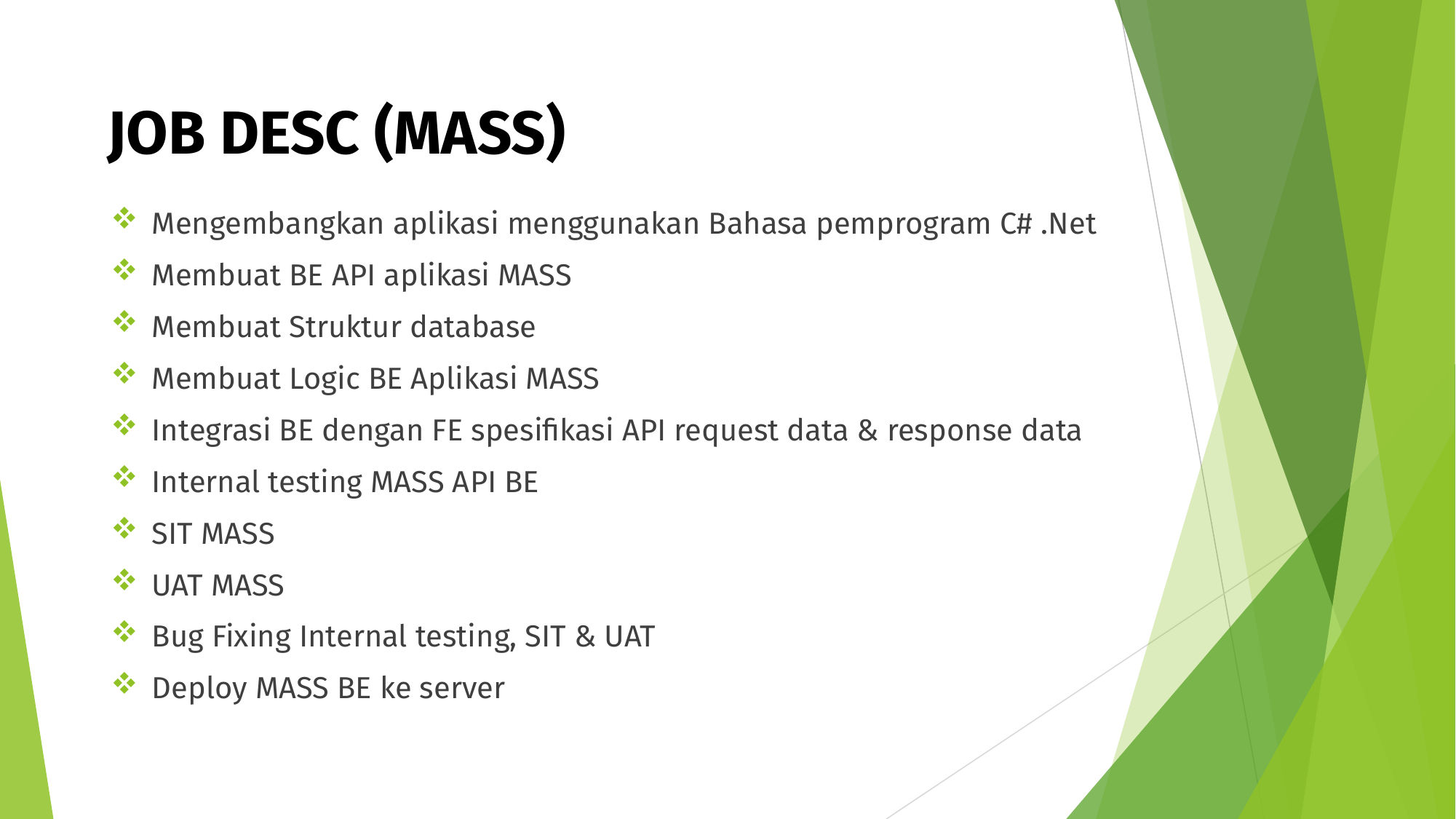

JOB DESC (MASS)
Mengembangkan aplikasi menggunakan Bahasa pemprogram C# .Net
Membuat BE API aplikasi MASS
Membuat Struktur database
Membuat Logic BE Aplikasi MASS
Integrasi BE dengan FE spesifikasi API request data & response data
Internal testing MASS API BE
SIT MASS
UAT MASS
Bug Fixing Internal testing, SIT & UAT
Deploy MASS BE ke server